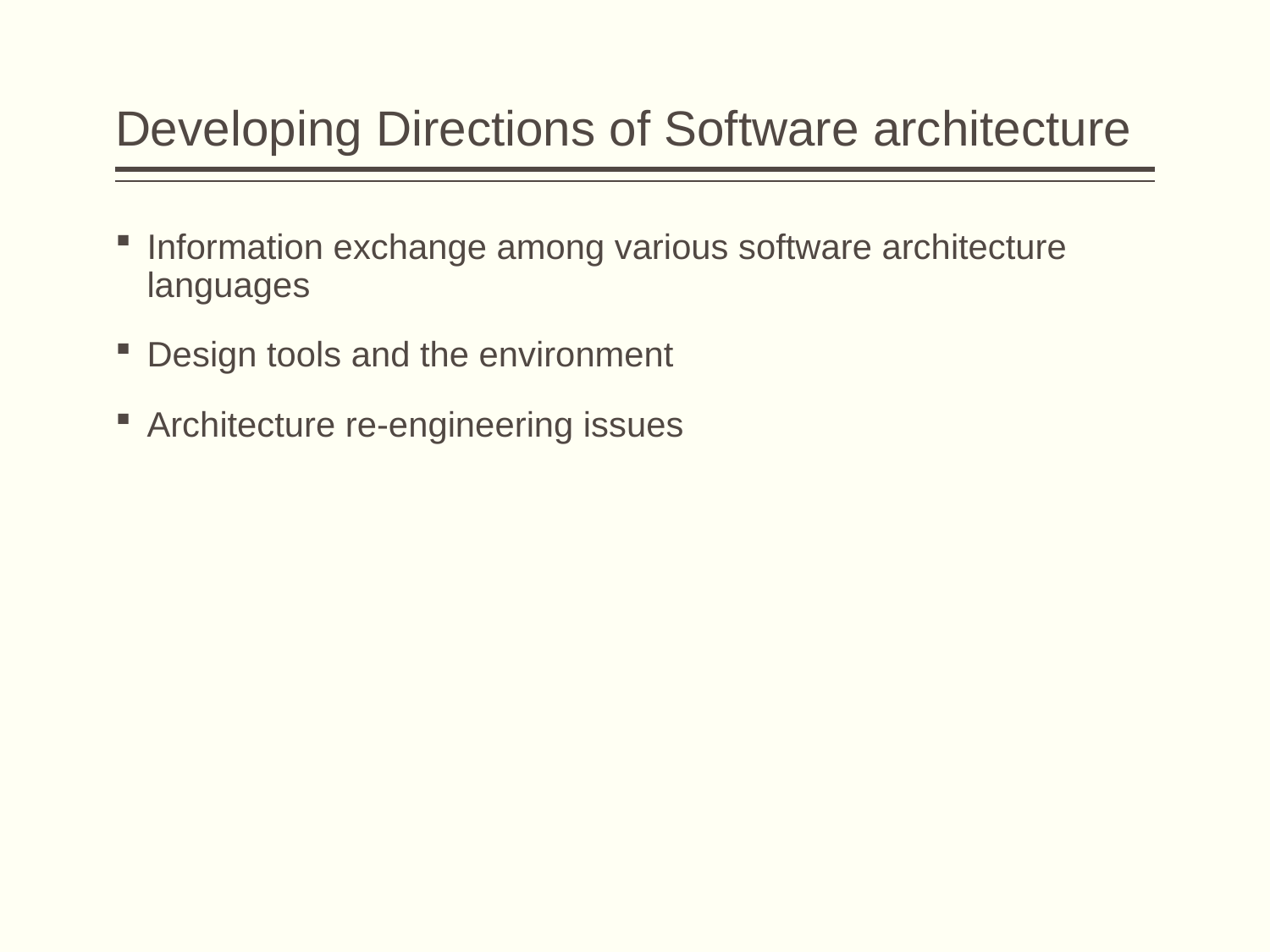

# Developing Directions of Software architecture
Information exchange among various software architecture languages
Design tools and the environment
Architecture re-engineering issues